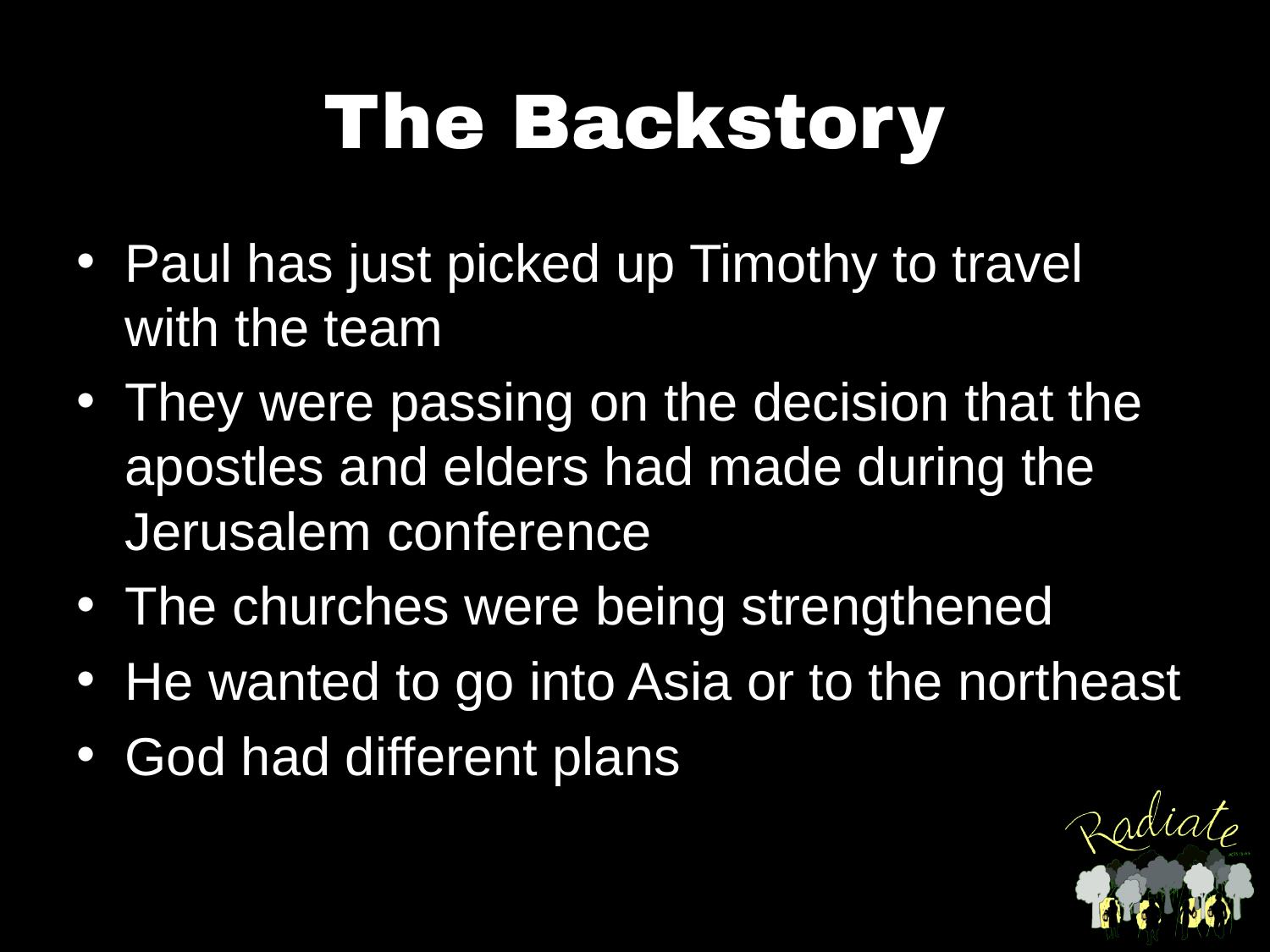

# The Backstory
Paul has just picked up Timothy to travel with the team
They were passing on the decision that the apostles and elders had made during the Jerusalem conference
The churches were being strengthened
He wanted to go into Asia or to the northeast
God had different plans